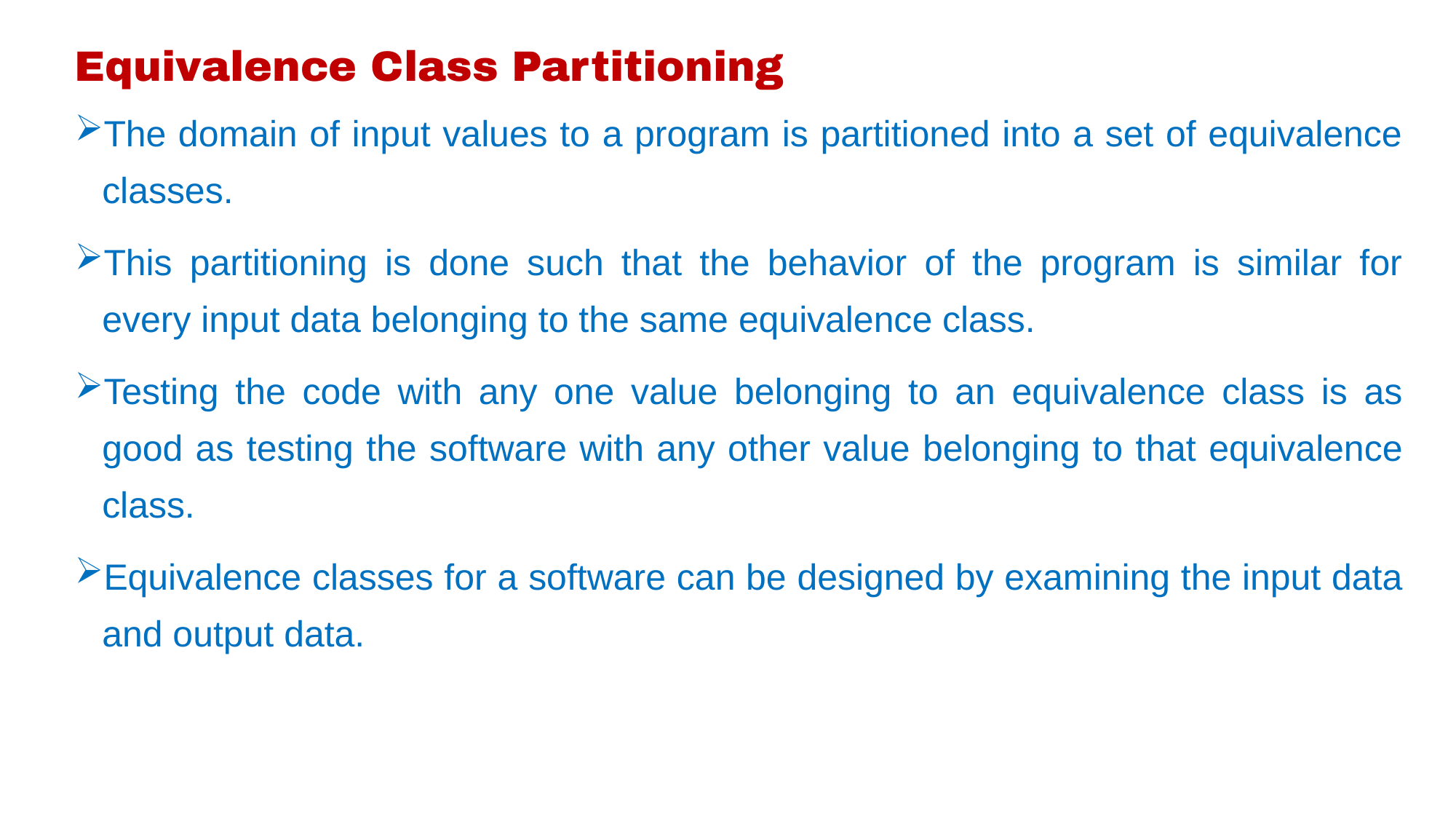

# Equivalence Class Partitioning
The domain of input values to a program is partitioned into a set of equivalence classes.
This partitioning is done such that the behavior of the program is similar for every input data belonging to the same equivalence class.
Testing the code with any one value belonging to an equivalence class is as good as testing the software with any other value belonging to that equivalence class.
Equivalence classes for a software can be designed by examining the input data and output data.